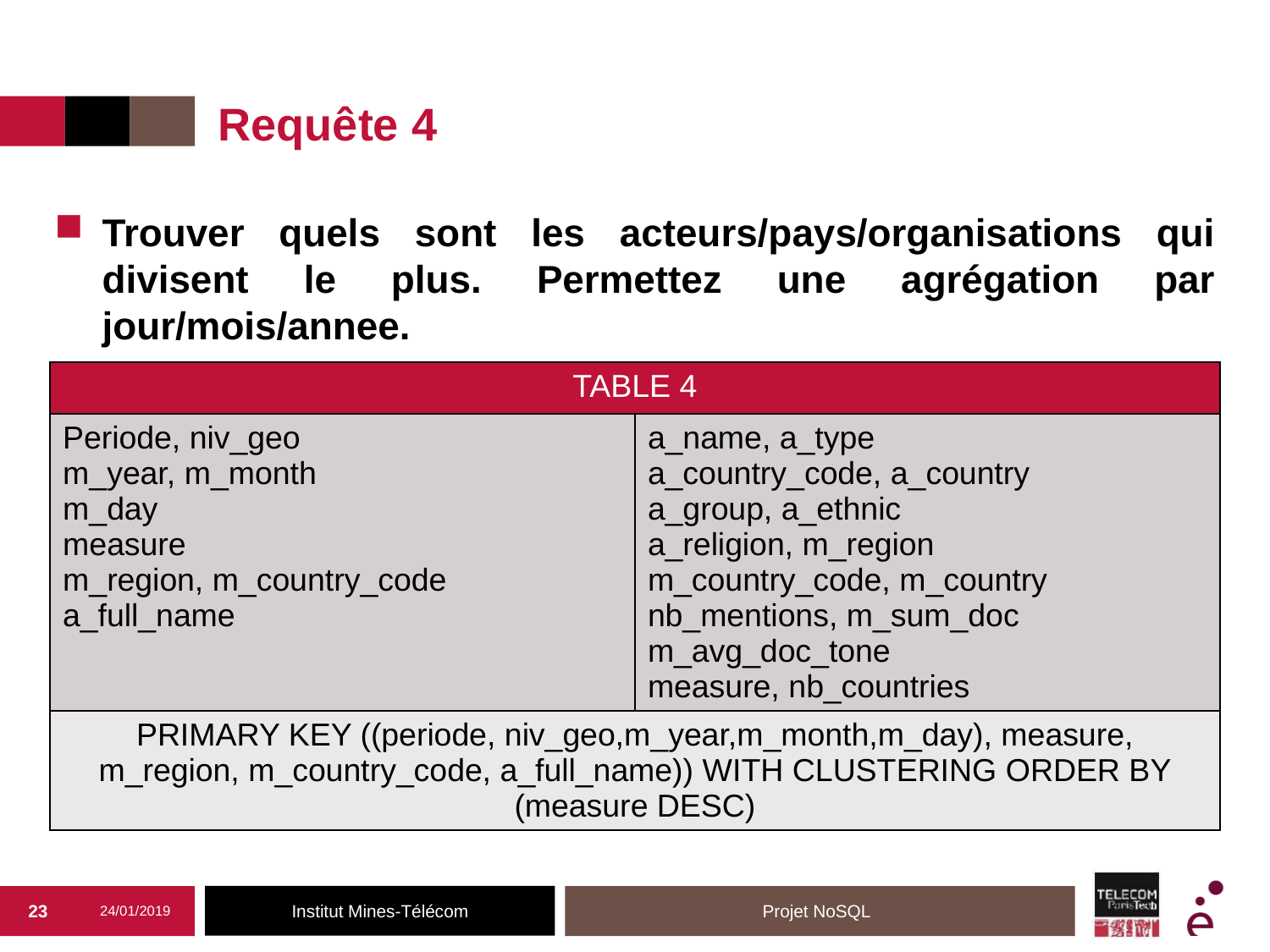

# Requête 4
Trouver quels sont les acteurs/pays/organisations qui divisent le plus. Permettez une agrégation par jour/mois/annee.
| TABLE 4 |  |
| --- | --- |
| Periode, niv\_geo m\_year, m\_month m\_day measure m\_region, m\_country\_code a\_full\_name | a\_name, a\_type a\_country\_code, a\_country a\_group, a\_ethnic a\_religion, m\_region m\_country\_code, m\_country nb\_mentions, m\_sum\_doc m\_avg\_doc\_tone measure, nb\_countries |
| PRIMARY KEY ((periode, niv\_geo,m\_year,m\_month,m\_day), measure, m\_region, m\_country\_code, a\_full\_name)) WITH CLUSTERING ORDER BY (measure DESC) |  |
23
24/01/2019
Projet NoSQL